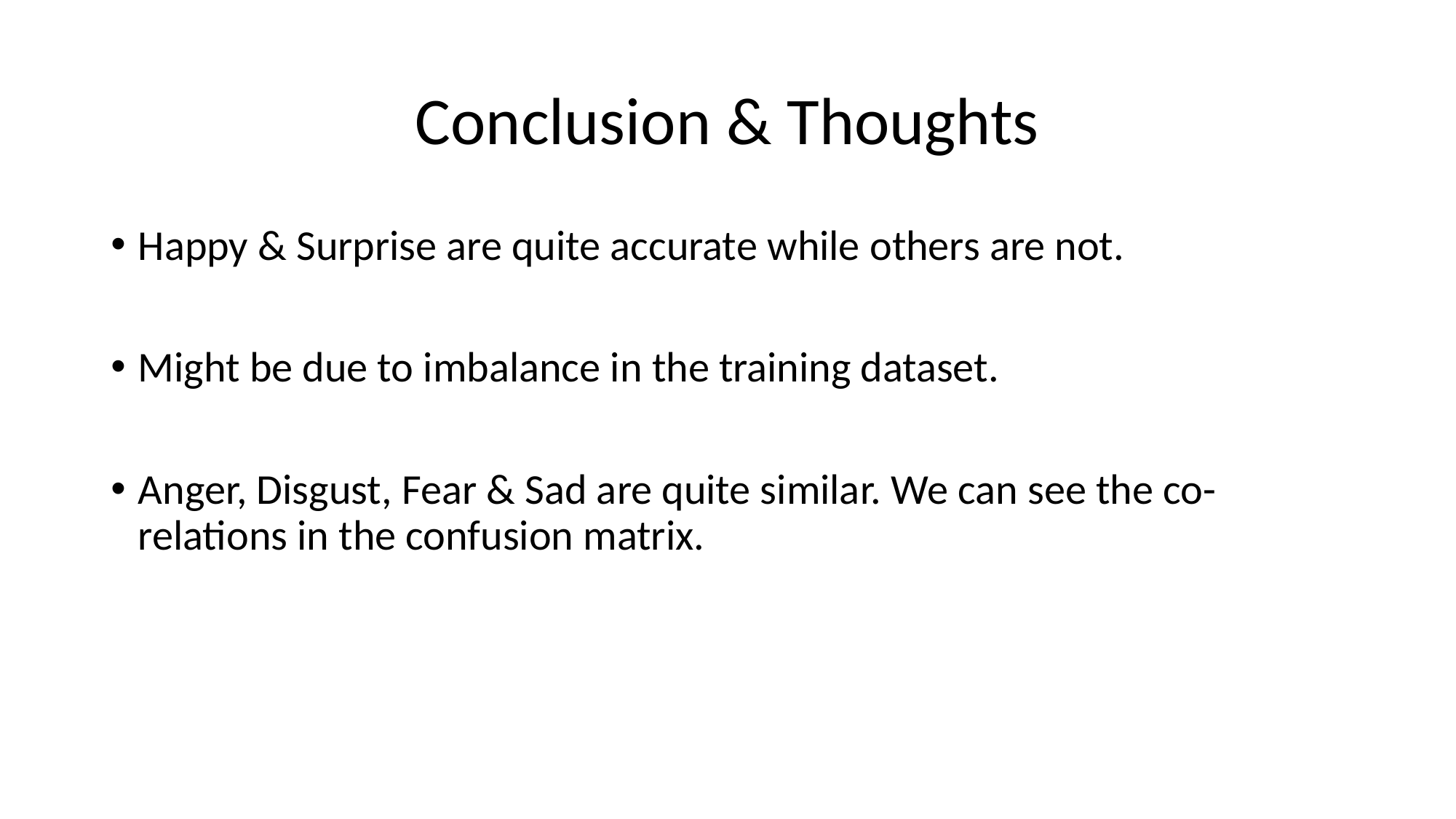

# Conclusion & Thoughts
Happy & Surprise are quite accurate while others are not.

Might be due to imbalance in the training dataset.

Anger, Disgust, Fear & Sad are quite similar. We can see the co-relations in the confusion matrix.